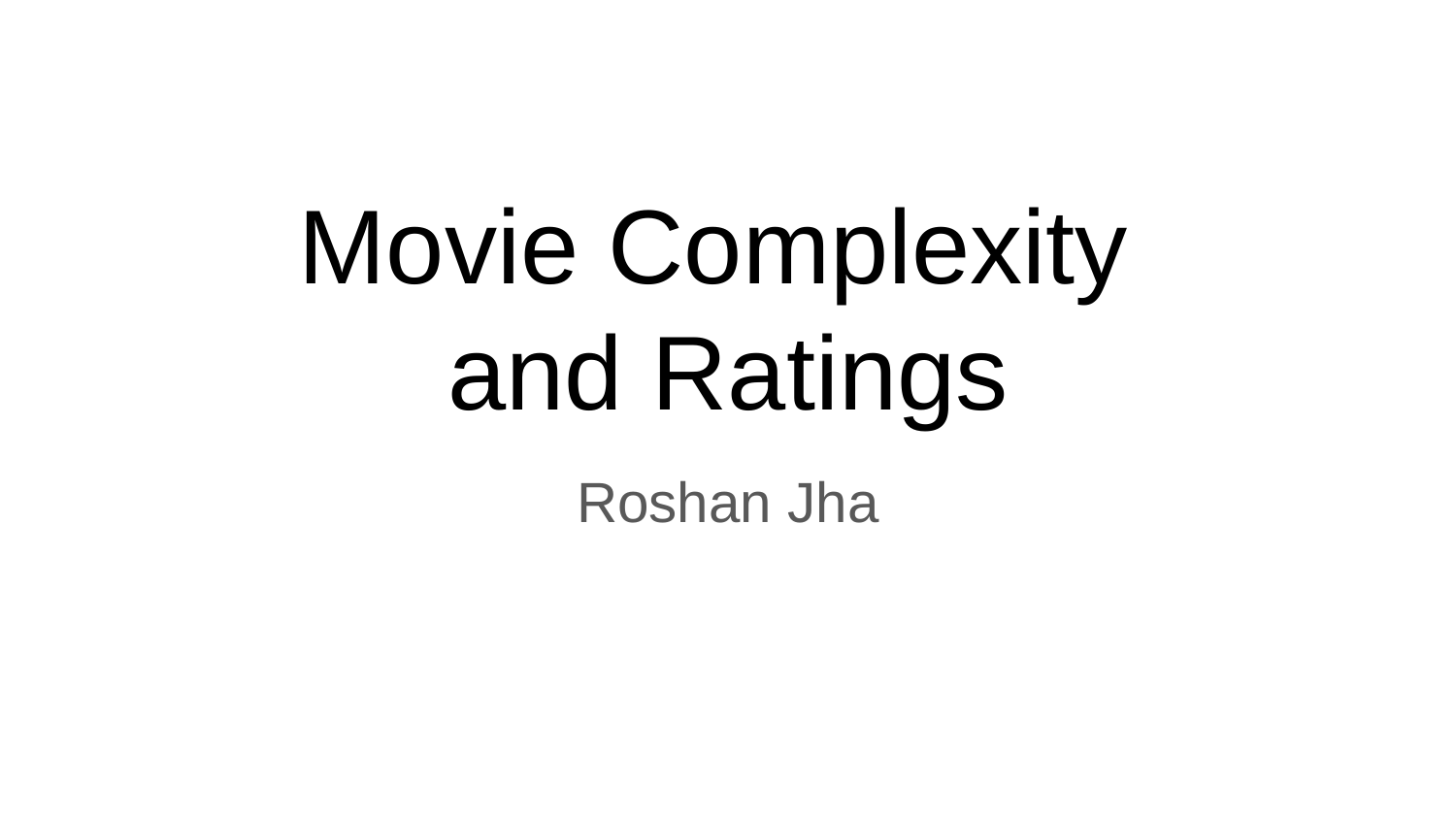

# Movie Complexity and Ratings
Roshan Jha